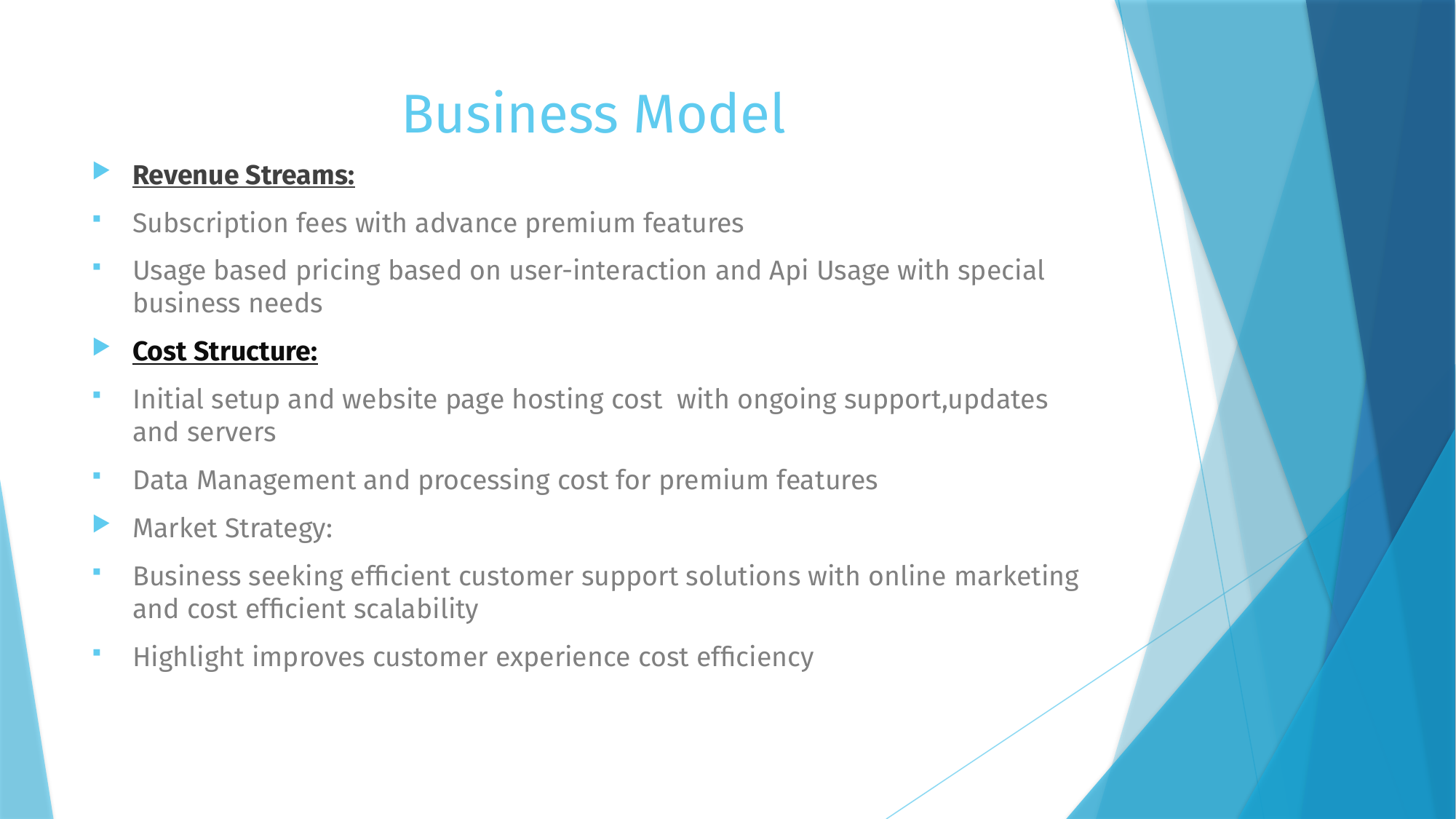

# Business Model
Revenue Streams:
Subscription fees with advance premium features
Usage based pricing based on user-interaction and Api Usage with special business needs
Cost Structure:
Initial setup and website page hosting cost  with ongoing support,updates and servers
Data Management and processing cost for premium features
Market Strategy:
Business seeking efficient customer support solutions with online marketing and cost efficient scalability
Highlight improves customer experience cost efficiency